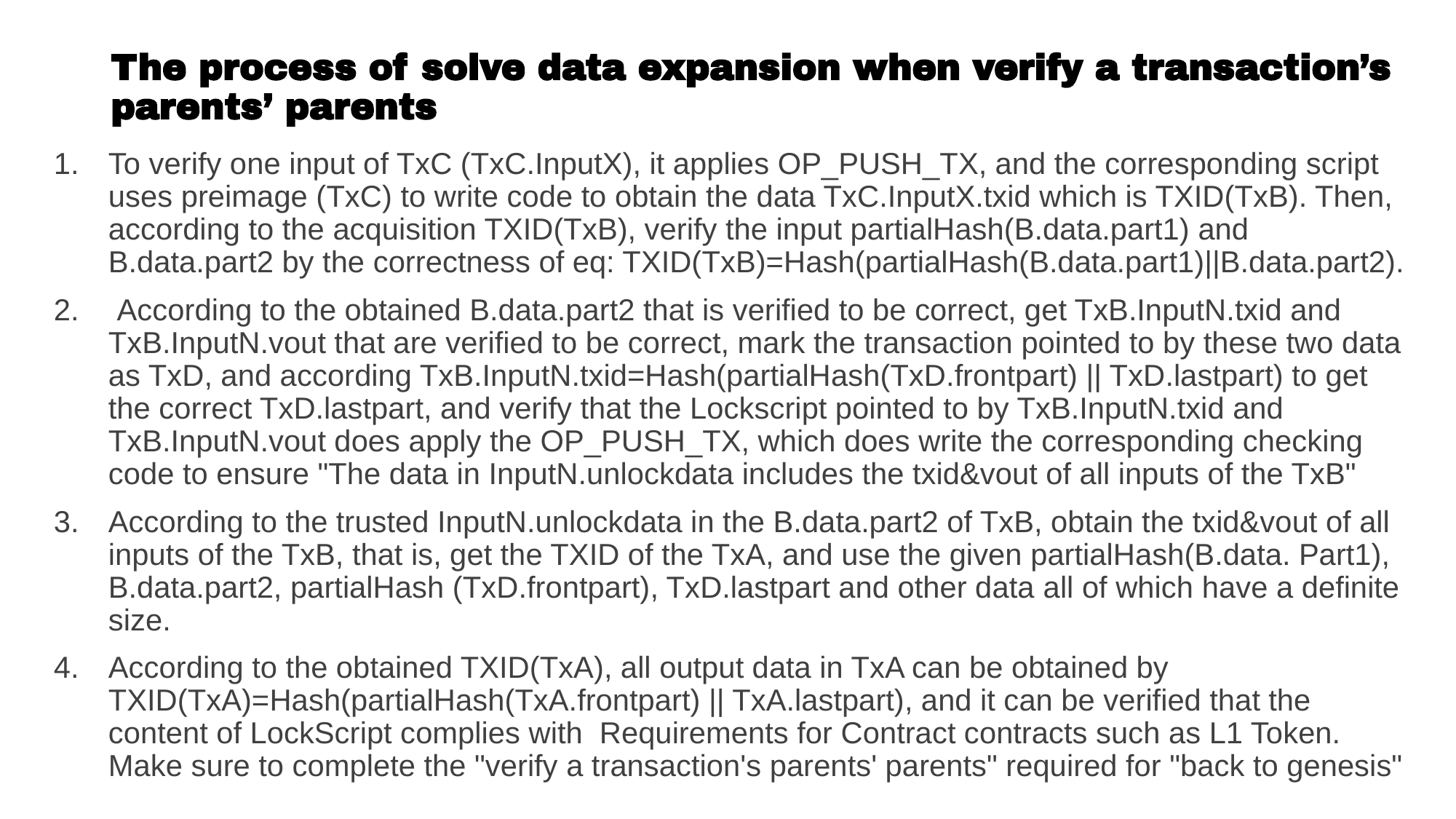

# The process of solve data expansion when verify a transaction’s parents’ parents
To verify one input of TxC (TxC.InputX), it applies OP_PUSH_TX, and the corresponding script uses preimage (TxC) to write code to obtain the data TxC.InputX.txid which is TXID(TxB). Then, according to the acquisition TXID(TxB), verify the input partialHash(B.data.part1) and B.data.part2 by the correctness of eq: TXID(TxB)=Hash(partialHash(B.data.part1)||B.data.part2).
 According to the obtained B.data.part2 that is verified to be correct, get TxB.InputN.txid and TxB.InputN.vout that are verified to be correct, mark the transaction pointed to by these two data as TxD, and according TxB.InputN.txid=Hash(partialHash(TxD.frontpart) || TxD.lastpart) to get the correct TxD.lastpart, and verify that the Lockscript pointed to by TxB.InputN.txid and TxB.InputN.vout does apply the OP_PUSH_TX, which does write the corresponding checking code to ensure "The data in InputN.unlockdata includes the txid&vout of all inputs of the TxB"
According to the trusted InputN.unlockdata in the B.data.part2 of TxB, obtain the txid&vout of all inputs of the TxB, that is, get the TXID of the TxA, and use the given partialHash(B.data. Part1), B.data.part2, partialHash (TxD.frontpart), TxD.lastpart and other data all of which have a definite size.
According to the obtained TXID(TxA), all output data in TxA can be obtained by TXID(TxA)=Hash(partialHash(TxA.frontpart) || TxA.lastpart), and it can be verified that the content of LockScript complies with  Requirements for Contract contracts such as L1 Token. Make sure to complete the "verify a transaction's parents' parents" required for "back to genesis"